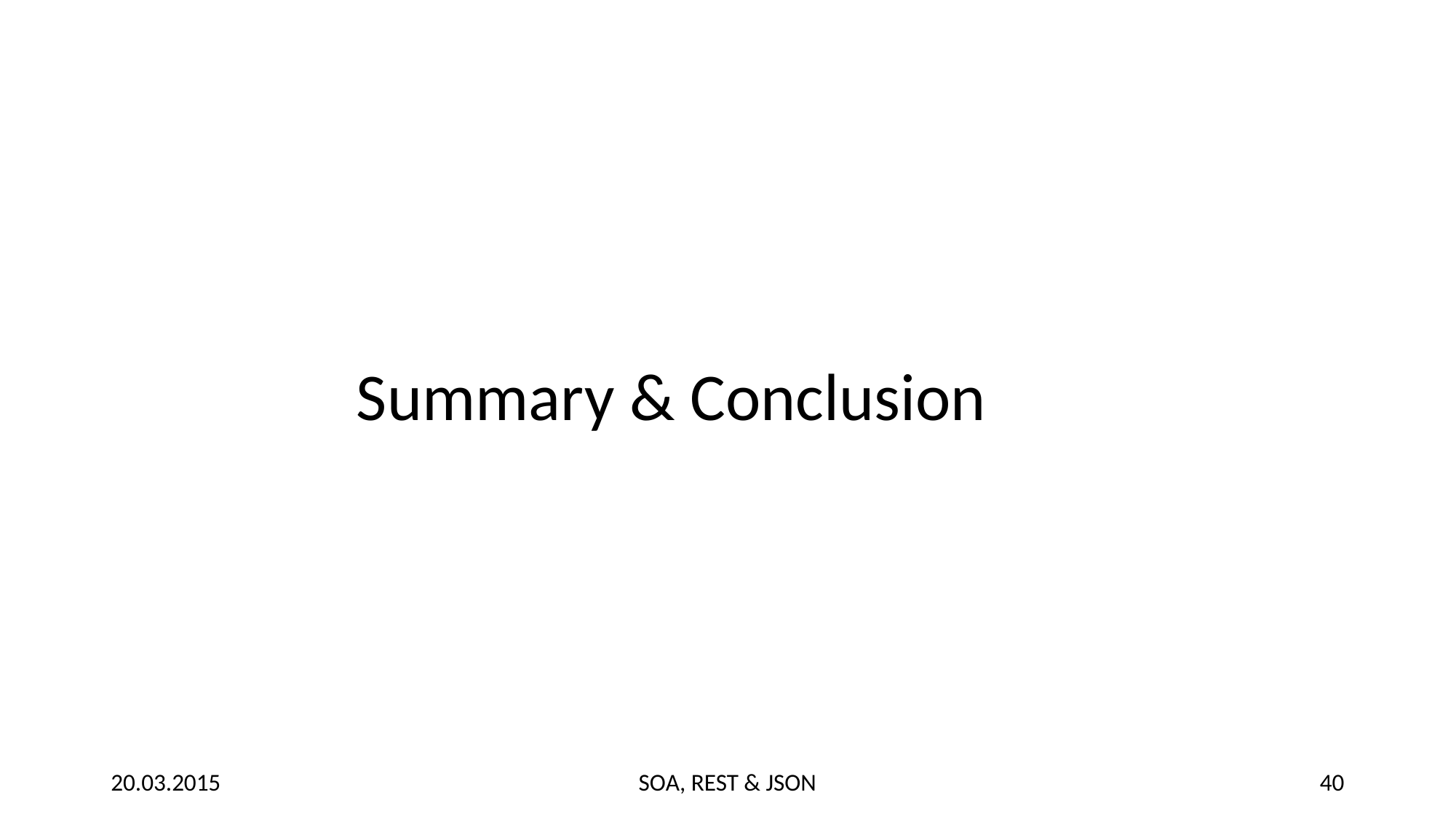

# Summary & Conclusion
20.03.2015
SOA, REST & JSON
40